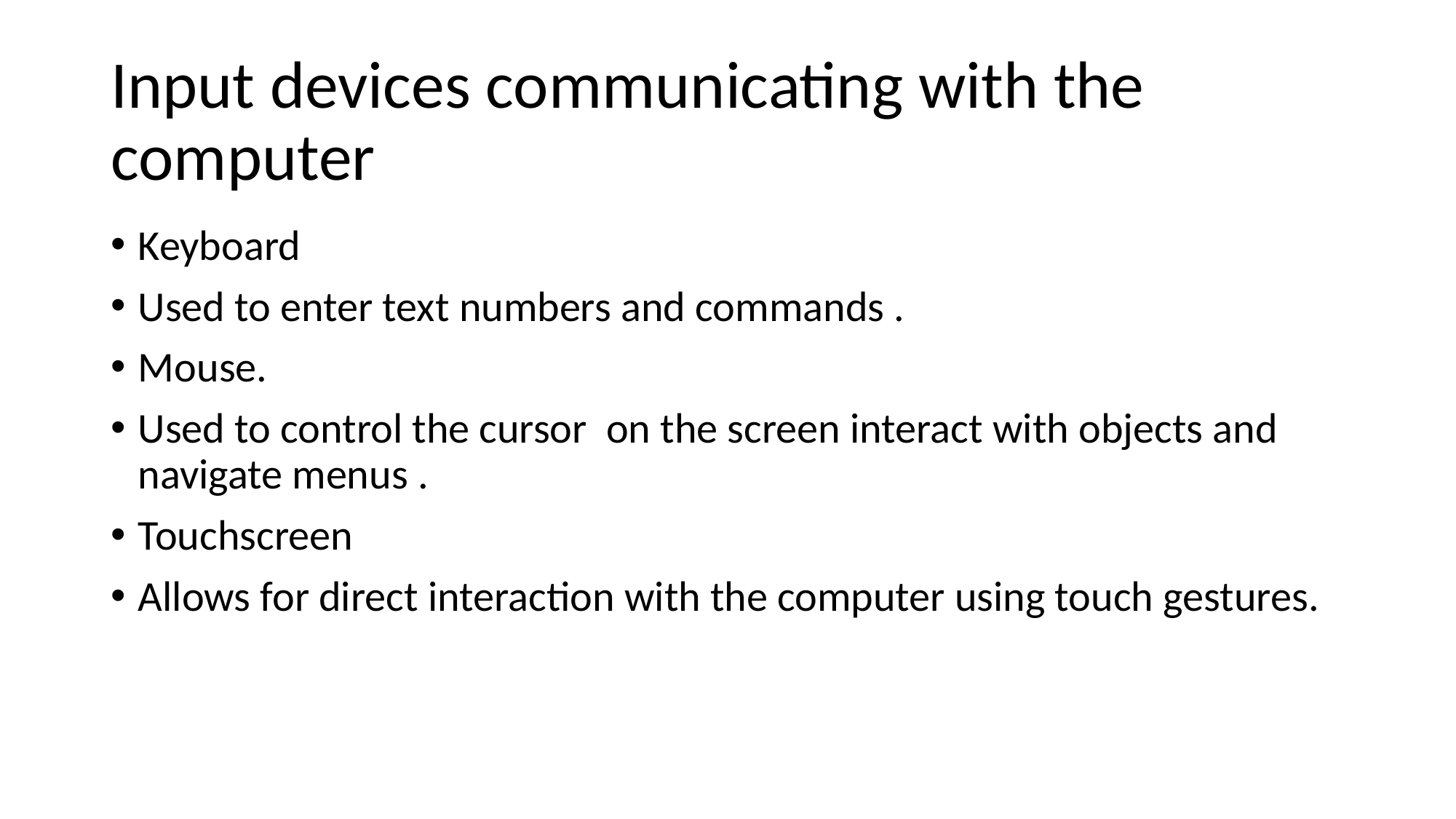

# Input devices communicating with the computer
Keyboard
Used to enter text numbers and commands .
Mouse.
Used to control the cursor  on the screen interact with objects and navigate menus .
Touchscreen
Allows for direct interaction with the computer using touch gestures.